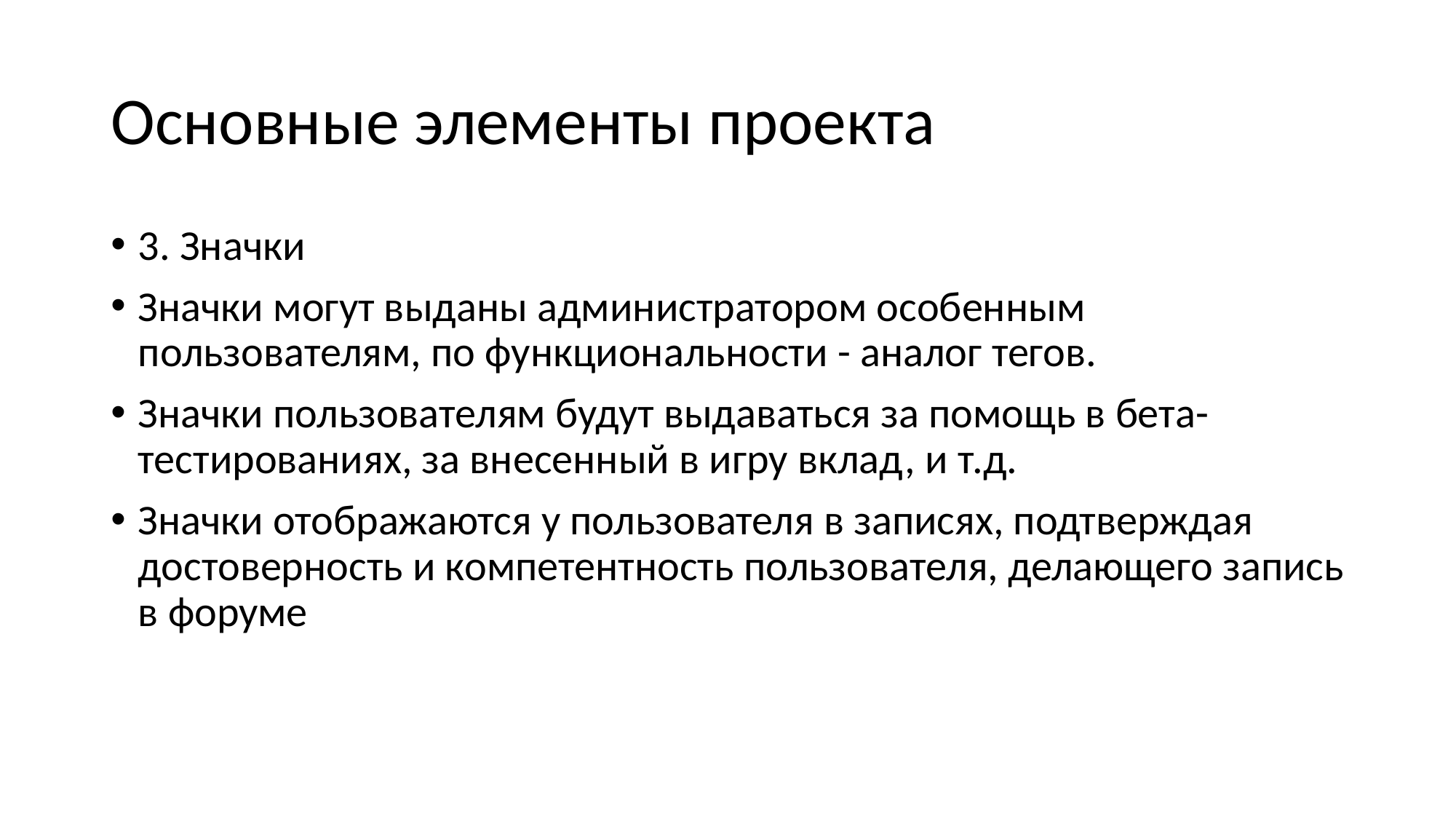

# Основные элементы проекта
3. Значки
Значки могут выданы администратором особенным пользователям, по функциональности - аналог тегов.
Значки пользователям будут выдаваться за помощь в бета-тестированиях, за внесенный в игру вклад, и т.д.
Значки отображаются у пользователя в записях, подтверждая достоверность и компетентность пользователя, делающего запись в форуме